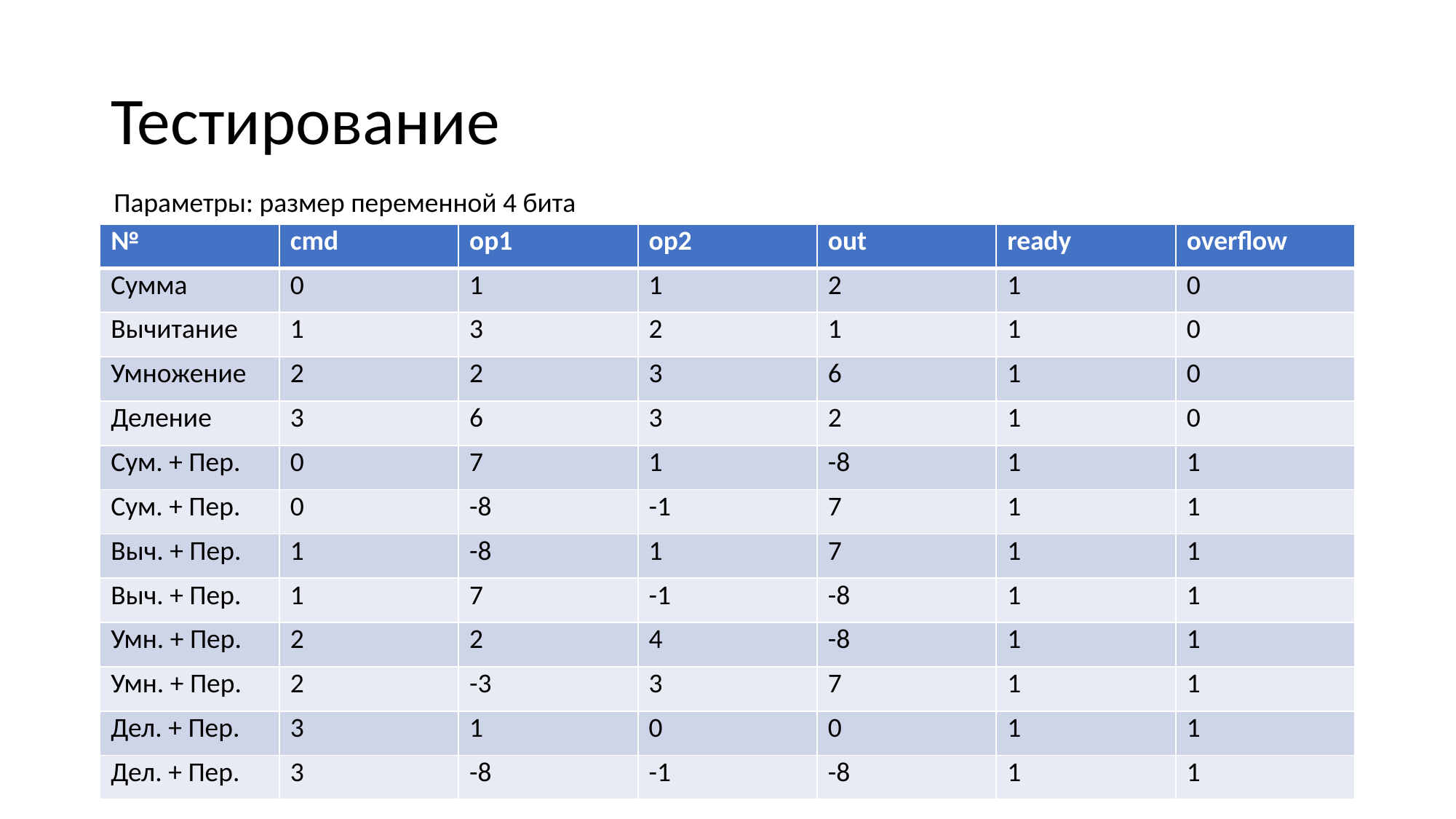

# Тестирование
Параметры: размер переменной 4 бита
| № | cmd | op1 | op2 | out | ready | overflow |
| --- | --- | --- | --- | --- | --- | --- |
| Сумма | 0 | 1 | 1 | 2 | 1 | 0 |
| Вычитание | 1 | 3 | 2 | 1 | 1 | 0 |
| Умножение | 2 | 2 | 3 | 6 | 1 | 0 |
| Деление | 3 | 6 | 3 | 2 | 1 | 0 |
| Сум. + Пер. | 0 | 7 | 1 | -8 | 1 | 1 |
| Сум. + Пер. | 0 | -8 | -1 | 7 | 1 | 1 |
| Выч. + Пер. | 1 | -8 | 1 | 7 | 1 | 1 |
| Выч. + Пер. | 1 | 7 | -1 | -8 | 1 | 1 |
| Умн. + Пер. | 2 | 2 | 4 | -8 | 1 | 1 |
| Умн. + Пер. | 2 | -3 | 3 | 7 | 1 | 1 |
| Дел. + Пер. | 3 | 1 | 0 | 0 | 1 | 1 |
| Дел. + Пер. | 3 | -8 | -1 | -8 | 1 | 1 |